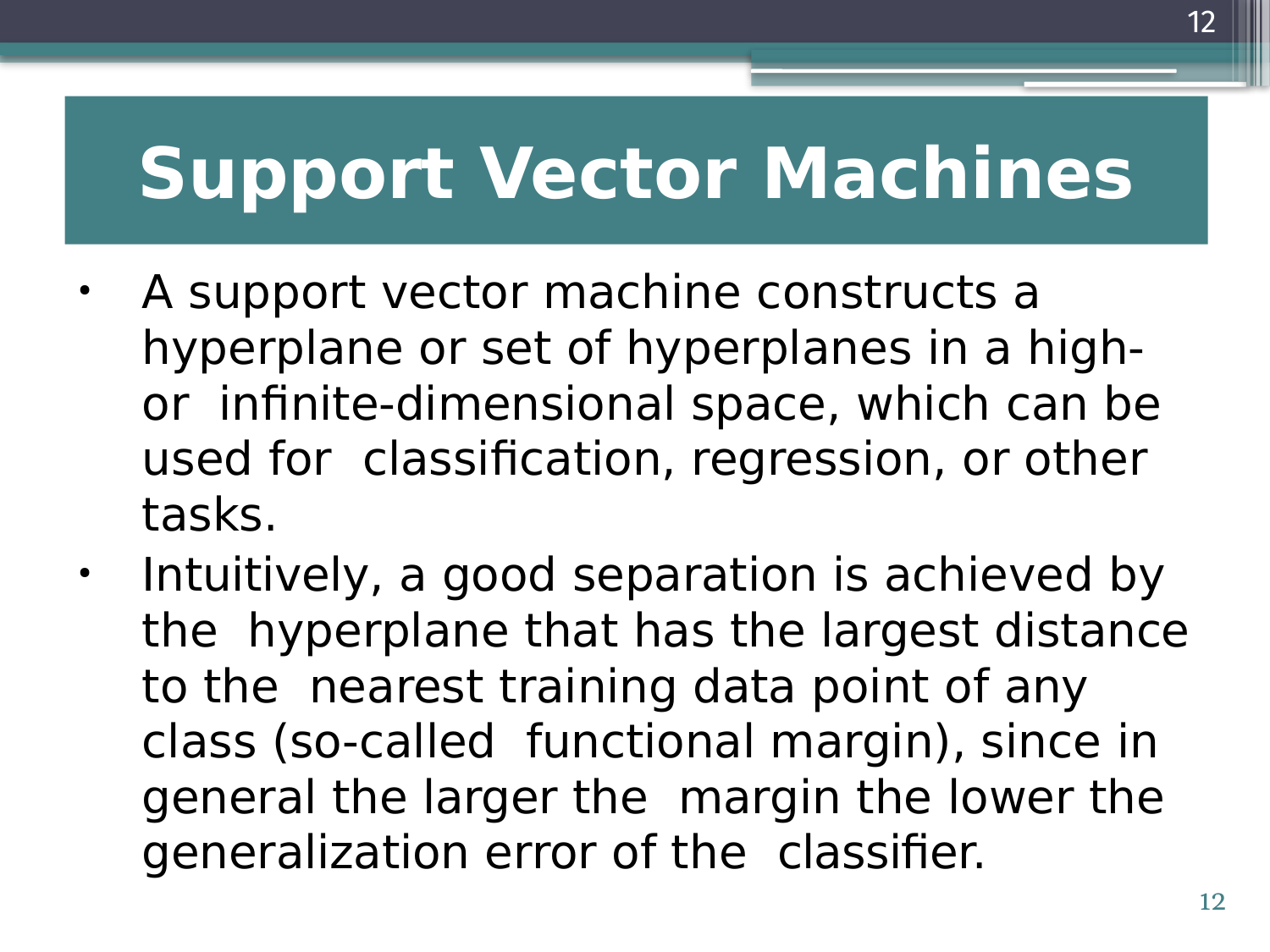

# Support Vector Machines
A support vector machine constructs a hyperplane or set of hyperplanes in a high- or  infinite-dimensional space, which can be used for  classification, regression, or other tasks.
Intuitively, a good separation is achieved by the  hyperplane that has the largest distance to the  nearest training data point of any class (so-called  functional margin), since in general the larger the  margin the lower the generalization error of the  classifier.

12